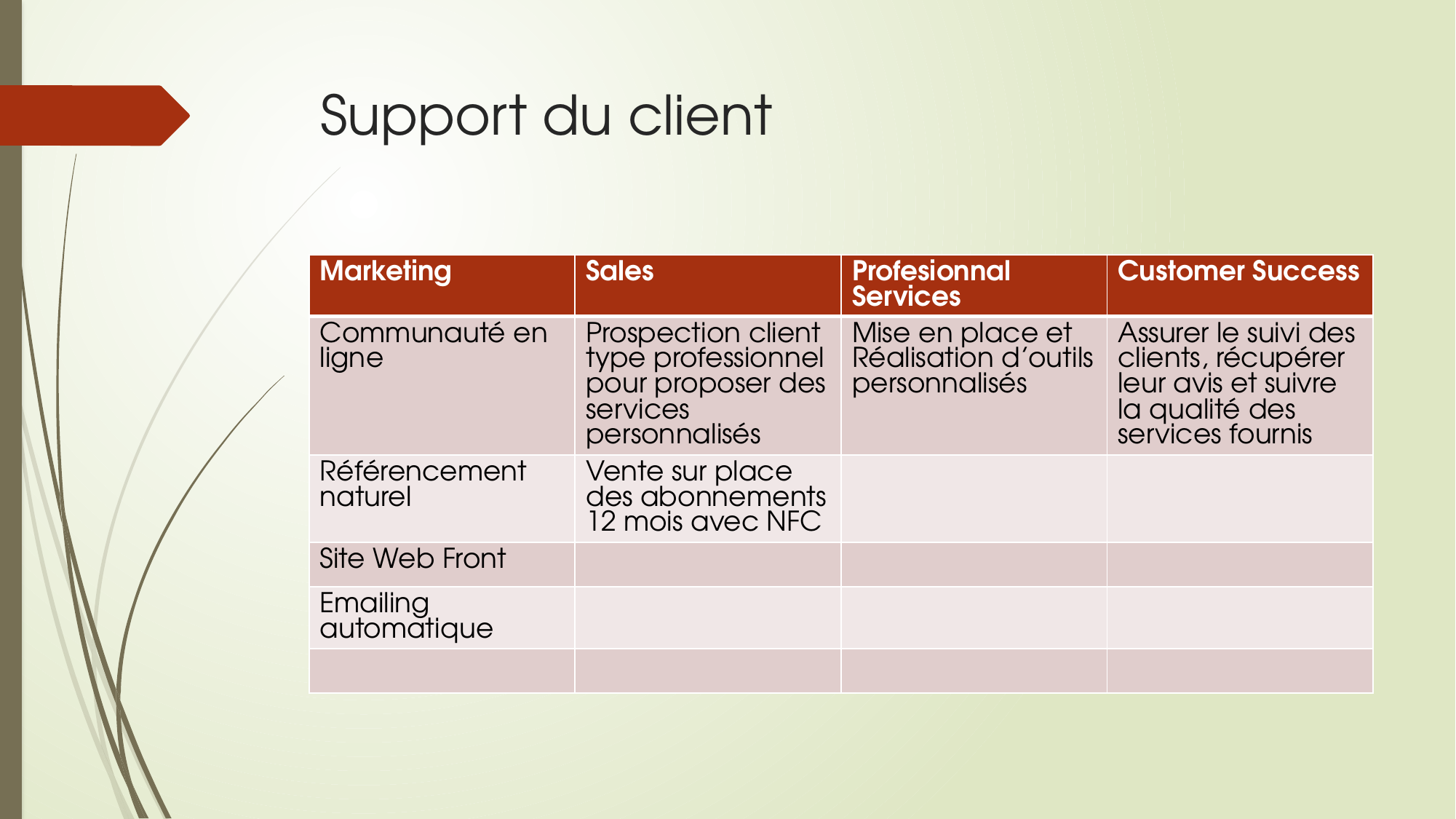

# Support du client
| Marketing | Sales | Profesionnal Services | Customer Success |
| --- | --- | --- | --- |
| Communauté en ligne | Prospection client type professionnel pour proposer des services personnalisés | Mise en place et Réalisation d’outils personnalisés | Assurer le suivi des clients, récupérer leur avis et suivre la qualité des services fournis |
| Référencement naturel | Vente sur place des abonnements 12 mois avec NFC |  |  |
| Site Web Front |  |  |  |
| Emailing automatique |  |  |  |
|  |  |  |  |